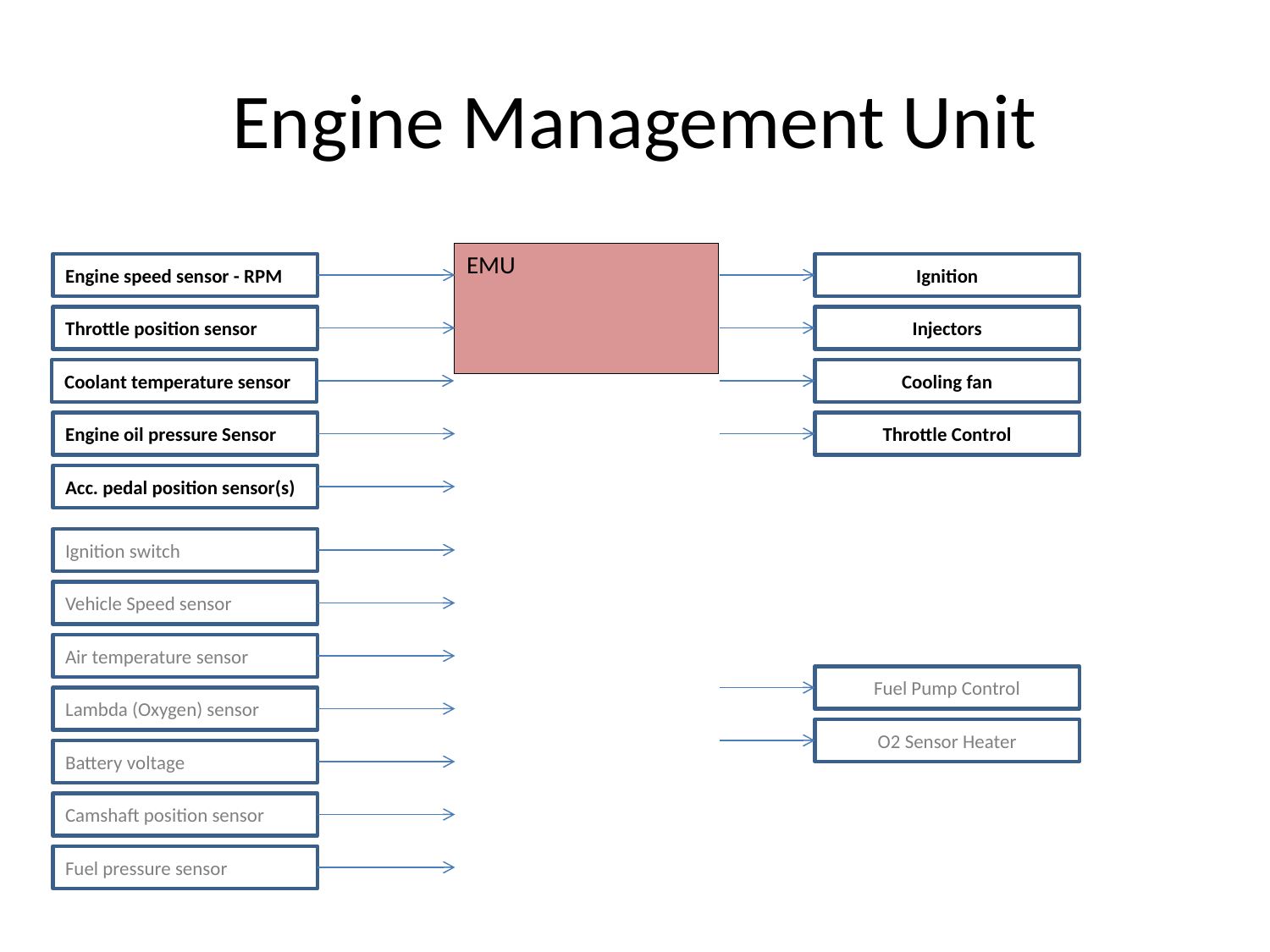

# Engine Management Unit
EMU

Engine speed sensor - RPM
Ignition
Throttle position sensor
Injectors
Coolant temperature sensor
Cooling fan
Engine oil pressure Sensor
Throttle Control
Acc. pedal position sensor(s)
Ignition switch
Vehicle Speed sensor
Air temperature sensor
Fuel Pump Control
Lambda (Oxygen) sensor
O2 Sensor Heater
Battery voltage
Camshaft position sensor
Fuel pressure sensor